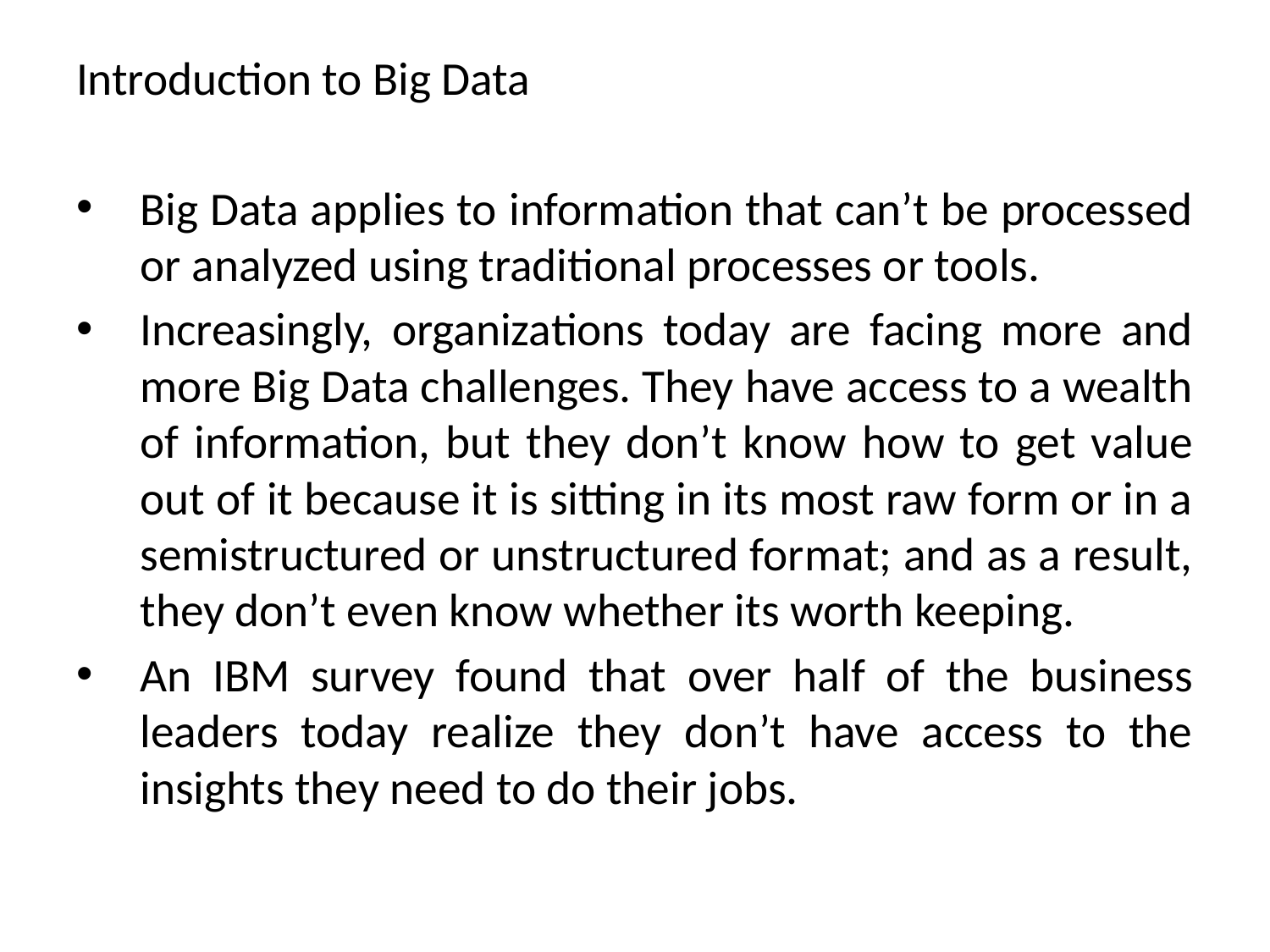

Introduction to Big Data

Big Data applies to information that can’t be processed or analyzed using traditional processes or tools.
Increasingly, organizations today are facing more and more Big Data challenges. They have access to a wealth of information, but they don’t know how to get value out of it because it is sitting in its most raw form or in a semistructured or unstructured format; and as a result, they don’t even know whether its worth keeping.
An IBM survey found that over half of the business leaders today realize they don’t have access to the insights they need to do their jobs.